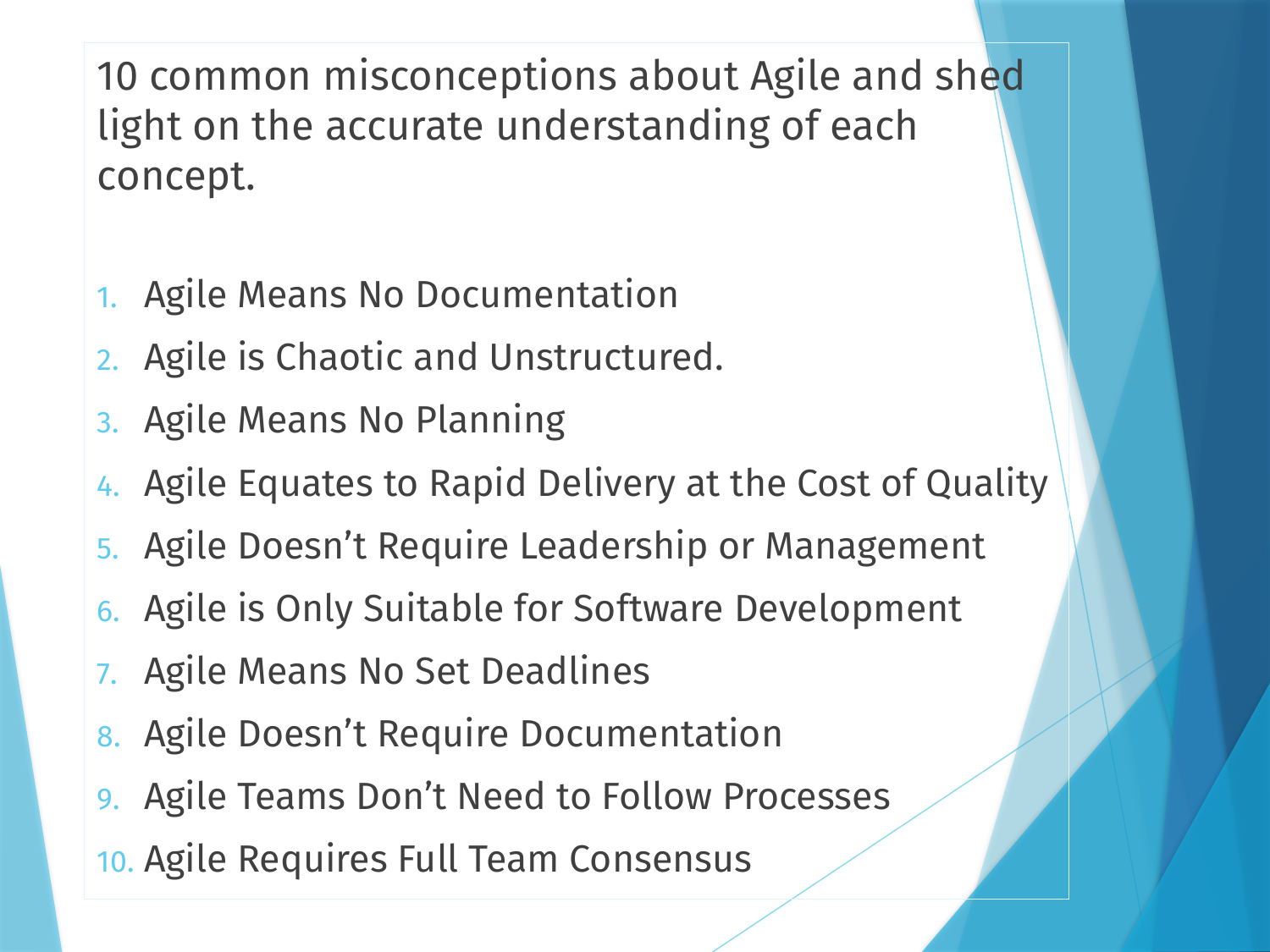

10 common misconceptions about Agile and shed light on the accurate understanding of each concept.

Agile Means No Documentation
Agile is Chaotic and Unstructured.
Agile Means No Planning
Agile Equates to Rapid Delivery at the Cost of Quality
Agile Doesn’t Require Leadership or Management
Agile is Only Suitable for Software Development
Agile Means No Set Deadlines
Agile Doesn’t Require Documentation
Agile Teams Don’t Need to Follow Processes
Agile Requires Full Team Consensus